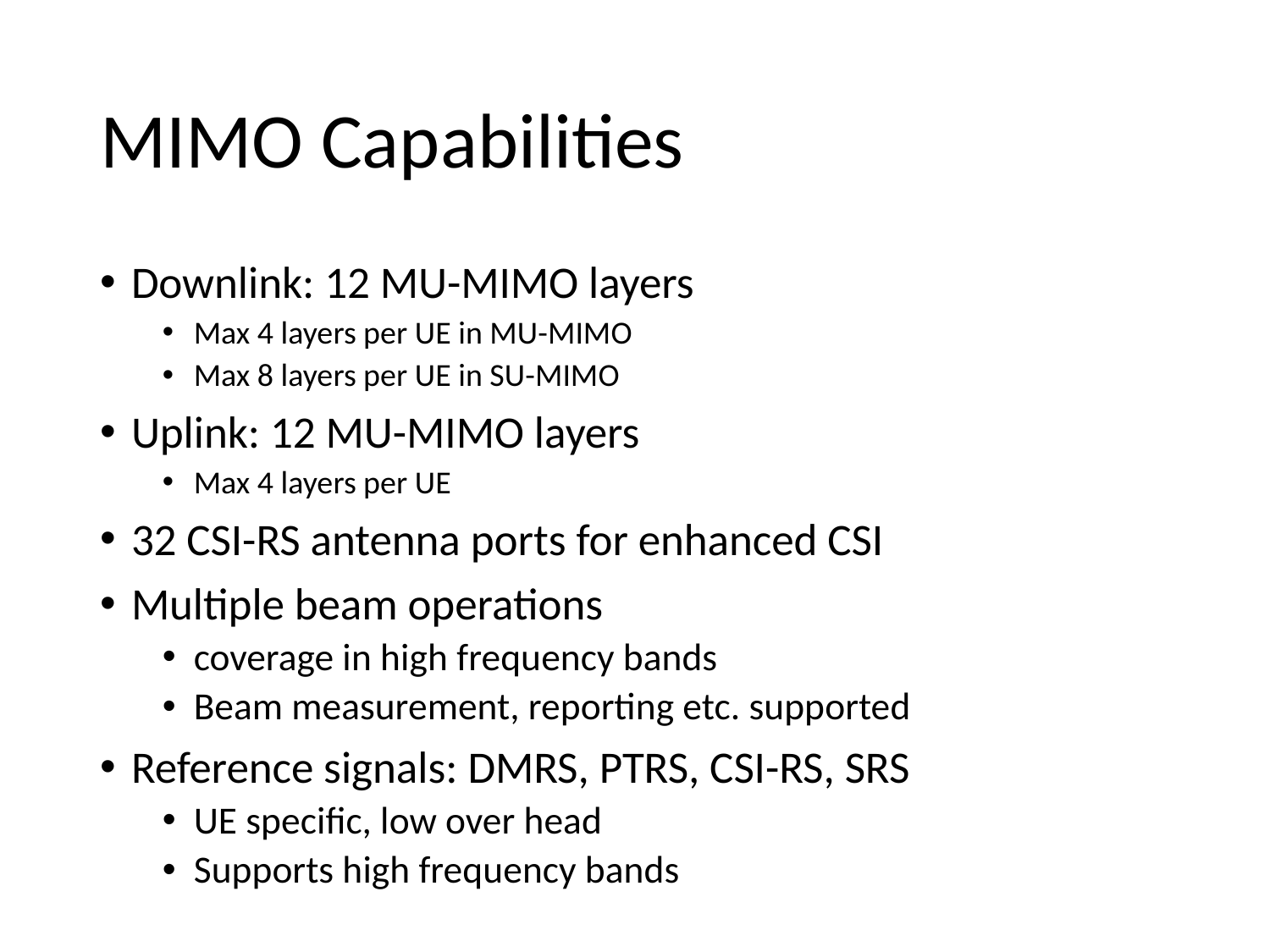

# MIMO Capabilities
Downlink: 12 MU-MIMO layers
Max 4 layers per UE in MU-MIMO
Max 8 layers per UE in SU-MIMO
Uplink: 12 MU-MIMO layers
Max 4 layers per UE
32 CSI-RS antenna ports for enhanced CSI
Multiple beam operations
coverage in high frequency bands
Beam measurement, reporting etc. supported
Reference signals: DMRS, PTRS, CSI-RS, SRS
UE specific, low over head
Supports high frequency bands